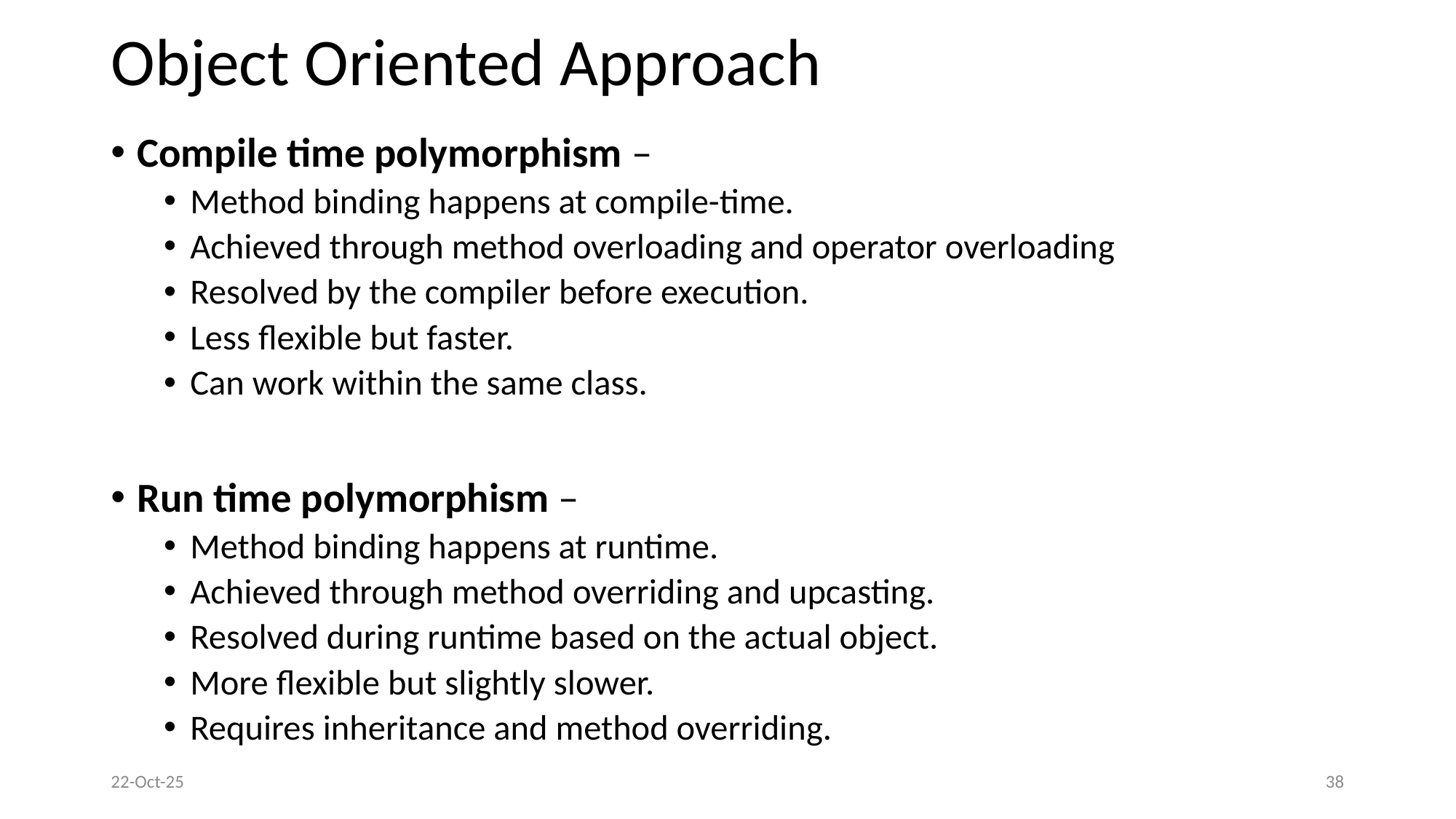

# Object Oriented Approach
Compile time polymorphism –
Method binding happens at compile-time.
Achieved through method overloading and operator overloading
Resolved by the compiler before execution.
Less flexible but faster.
Can work within the same class.

Run time polymorphism –
Method binding happens at runtime.
Achieved through method overriding and upcasting.
Resolved during runtime based on the actual object.
More flexible but slightly slower.
Requires inheritance and method overriding.
22-Oct-25
38